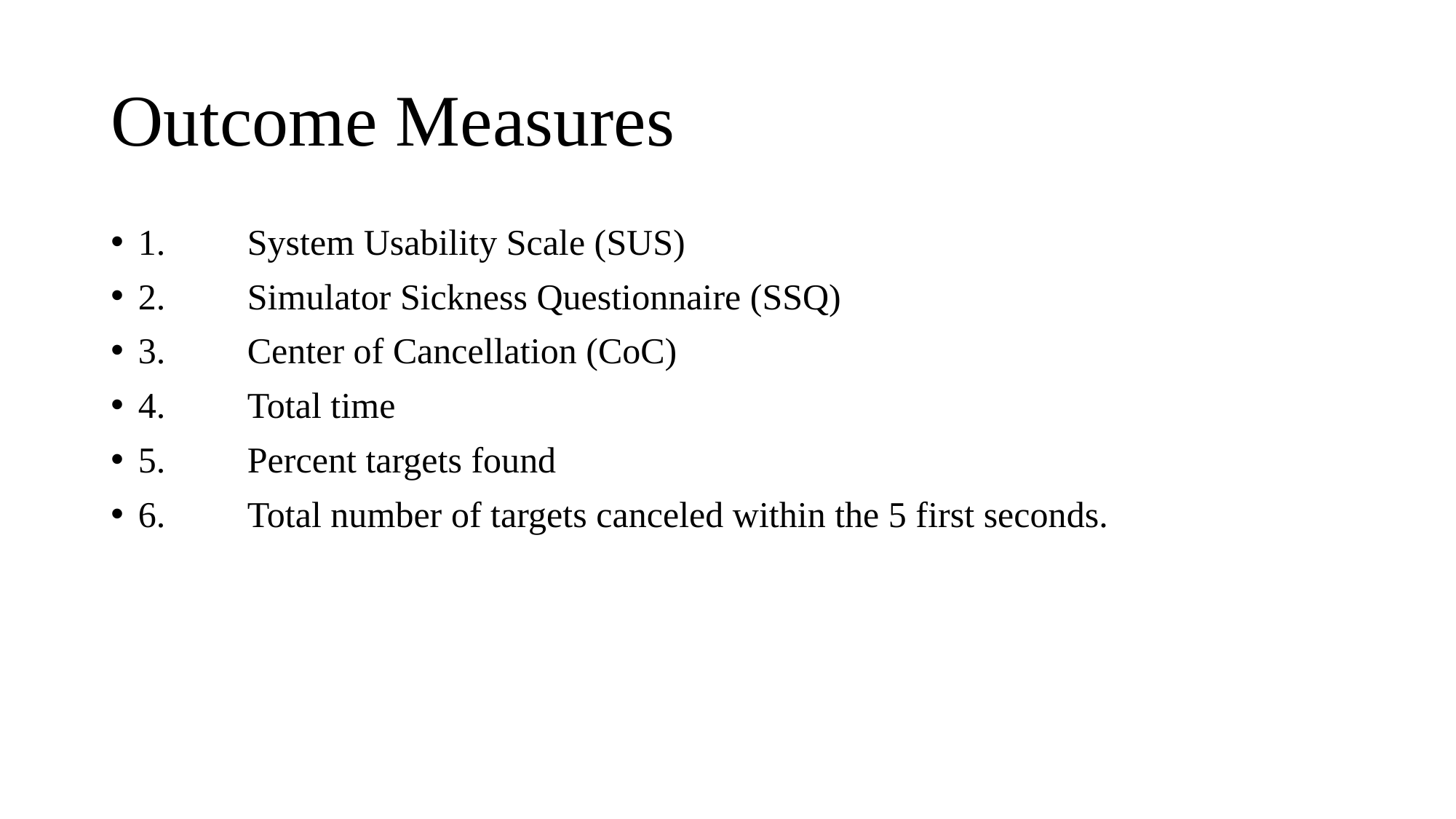

# Outcome Measures
1.	System Usability Scale (SUS)
2.	Simulator Sickness Questionnaire (SSQ)
3.	Center of Cancellation (CoC)
4.	Total time
5.	Percent targets found
6.	Total number of targets canceled within the 5 first seconds.